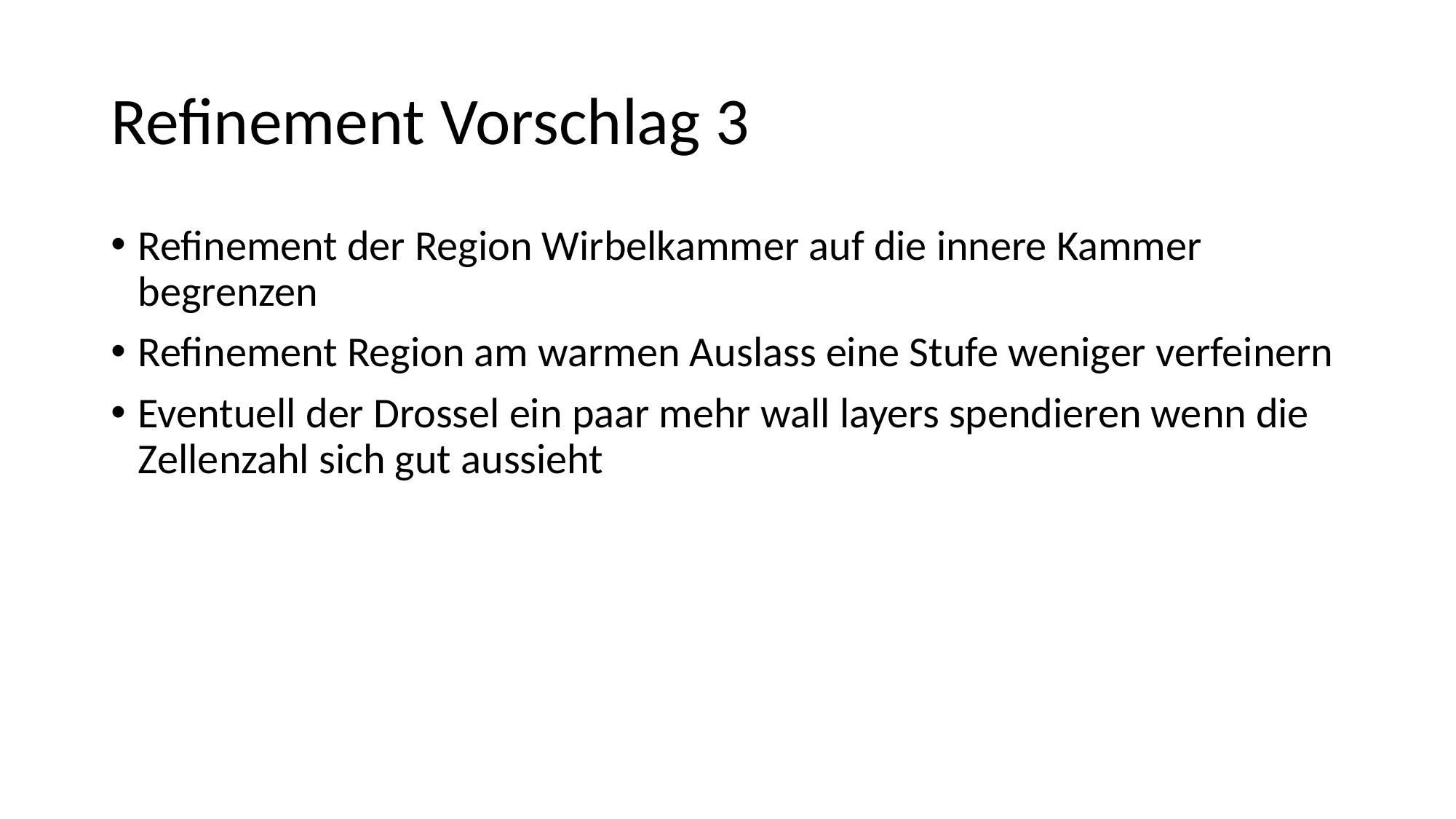

# Refinement Vorschlag 3
Refinement der Region Wirbelkammer auf die innere Kammer begrenzen
Refinement Region am warmen Auslass eine Stufe weniger verfeinern
Eventuell der Drossel ein paar mehr wall layers spendieren wenn die Zellenzahl sich gut aussieht